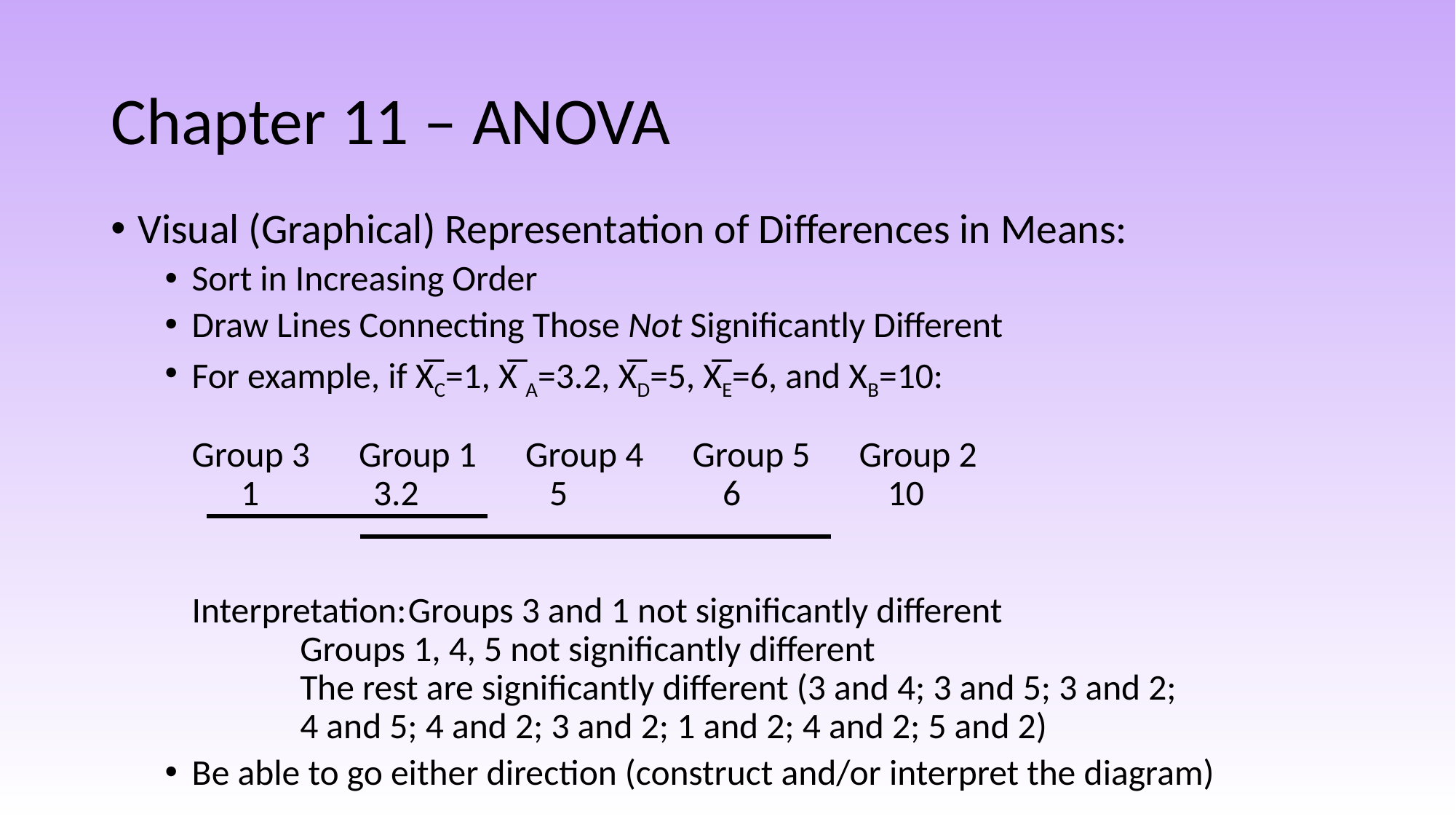

# Chapter 11 – ANOVA
Visual (Graphical) Representation of Differences in Means:
Sort in Increasing Order
Draw Lines Connecting Those Not Significantly Different
For example, if X̅C=1, X̅ A=3.2, X̅D=5, X̅E=6, and XB=10:
Group 3      Group 1      Group 4      Group 5      Group 2
      1	         3.2                5                   6                  10
Interpretation:	Groups 3 and 1 not significantly different
			Groups 1, 4, 5 not significantly different
			The rest are significantly different (3 and 4; 3 and 5; 3 and 2;
			4 and 5; 4 and 2; 3 and 2; 1 and 2; 4 and 2; 5 and 2)
Be able to go either direction (construct and/or interpret the diagram)